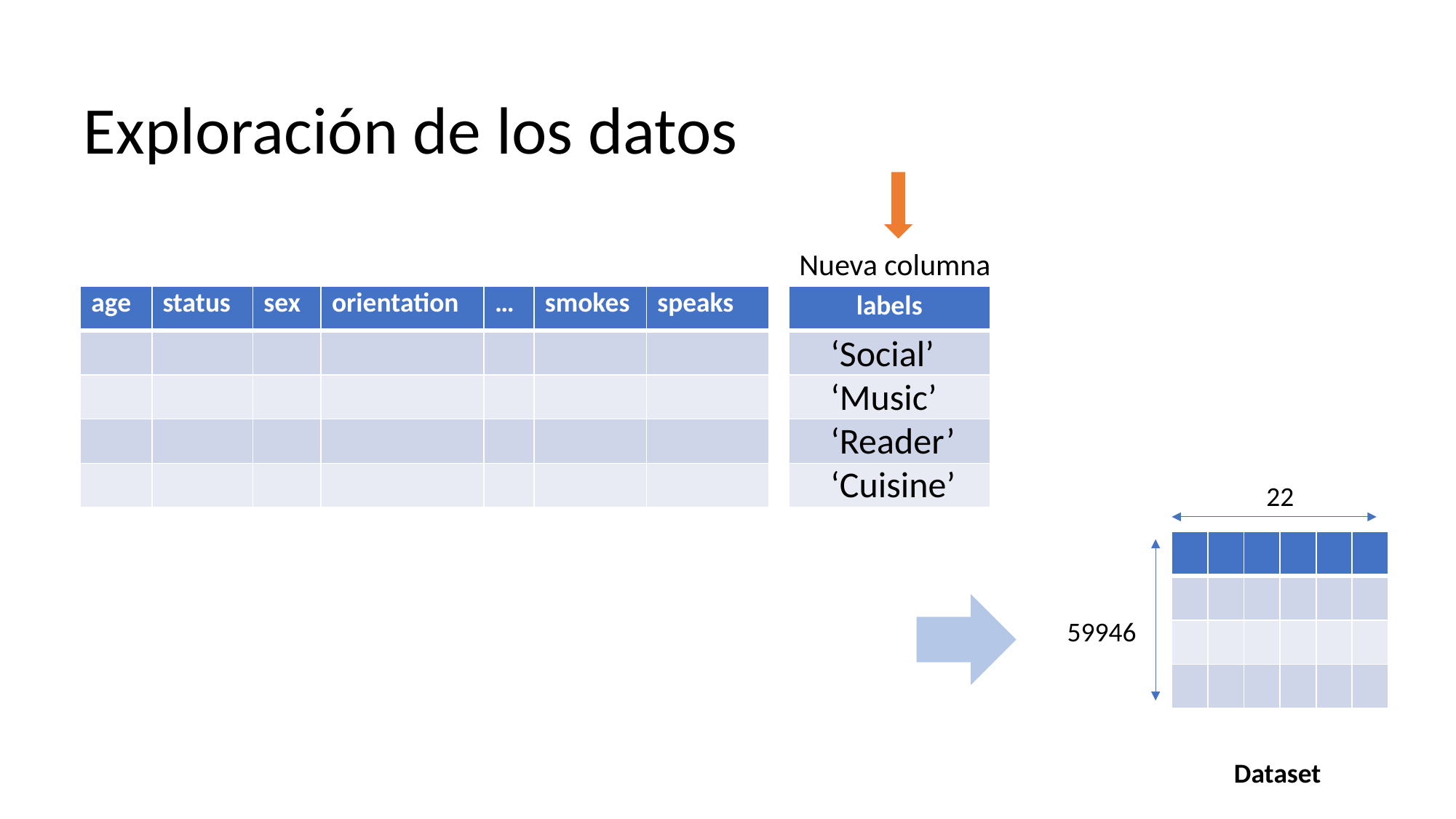

Exploración de los datos

Nueva columna
| age | status | sex | orientation | … | smokes | speaks |
| --- | --- | --- | --- | --- | --- | --- |
|  |  |  |  |  |  |  |
|  |  |  |  |  |  |  |
|  |  |  |  |  |  |  |
|  |  |  |  |  |  |  |
| labels |
| --- |
|  |
|  |
|  |
|  |
‘Social’
‘Music’
‘Reader’
‘Cuisine’
22
|  |  |  |  |  |  |
| --- | --- | --- | --- | --- | --- |
|  |  |  |  |  |  |
|  |  |  |  |  |  |
|  |  |  |  |  |  |

59946
Dataset